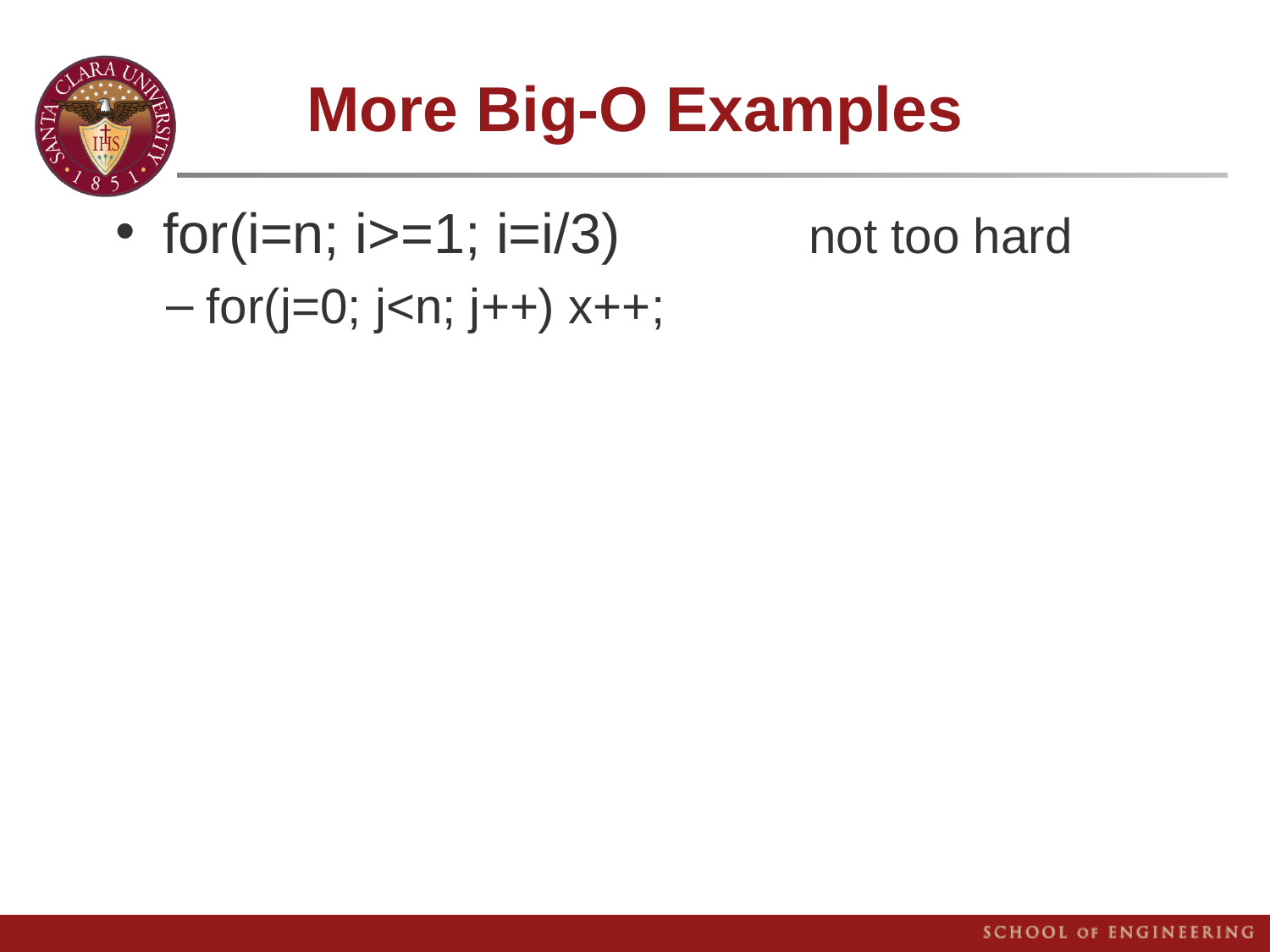

# More Big-O Examples
for(i=n; i>=1; i=i/3)            not too hard
for(j=0; j<n; j++) x++;